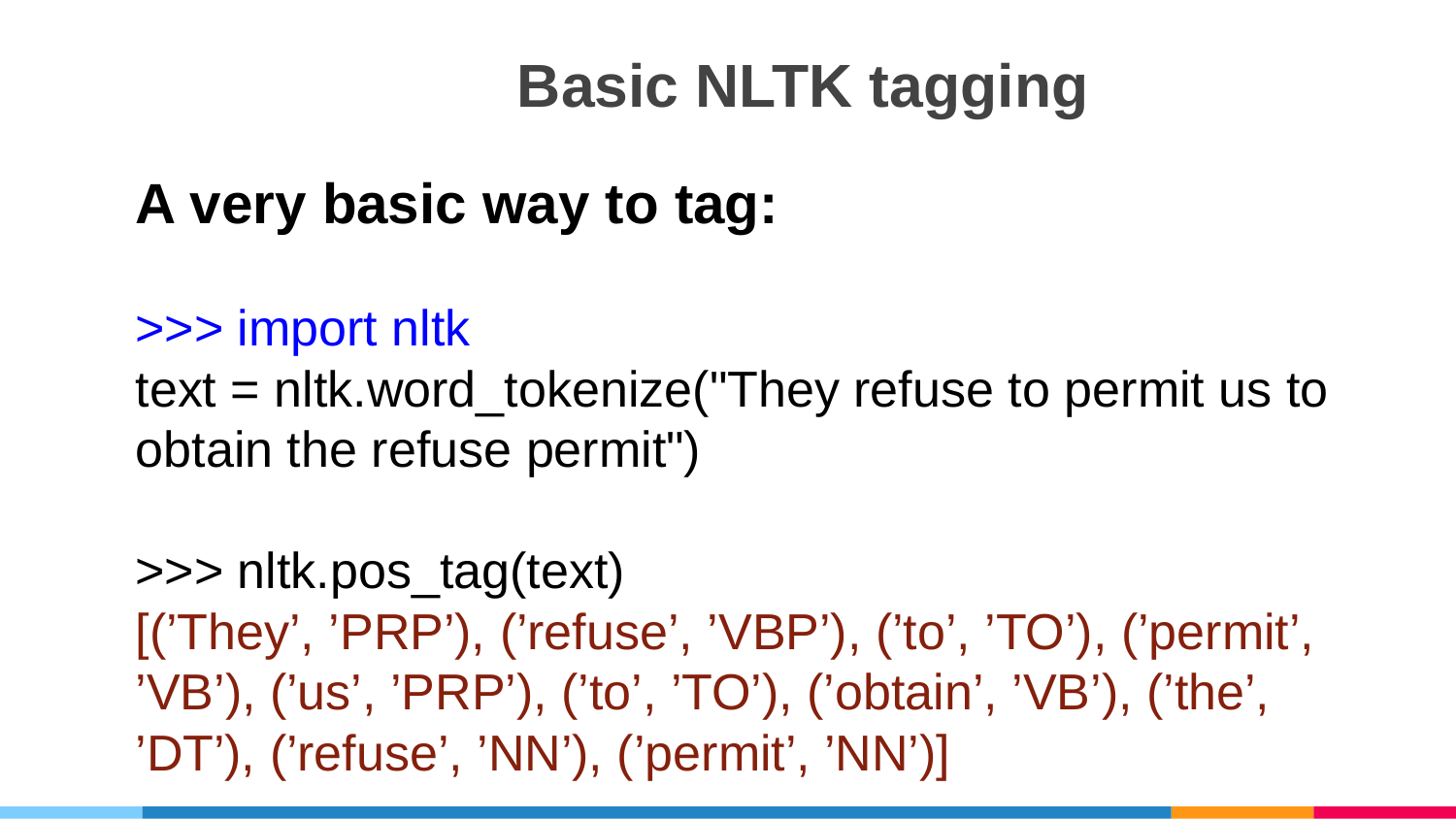

Basic NLTK tagginging
A very basic way to tag:

>>> import nltk
text = nltk.word_tokenize("They refuse to permit us to obtain the refuse permit")

>>> nltk.pos_tag(text)
[(’They’, ’PRP’), (’refuse’, ’VBP’), (’to’, ’TO’), (’permit’, ’VB’), (’us’, ’PRP’), (’to’, ’TO’), (’obtain’, ’VB’), (’the’, ’DT’), (’refuse’, ’NN’), (’permit’, ’NN’)]